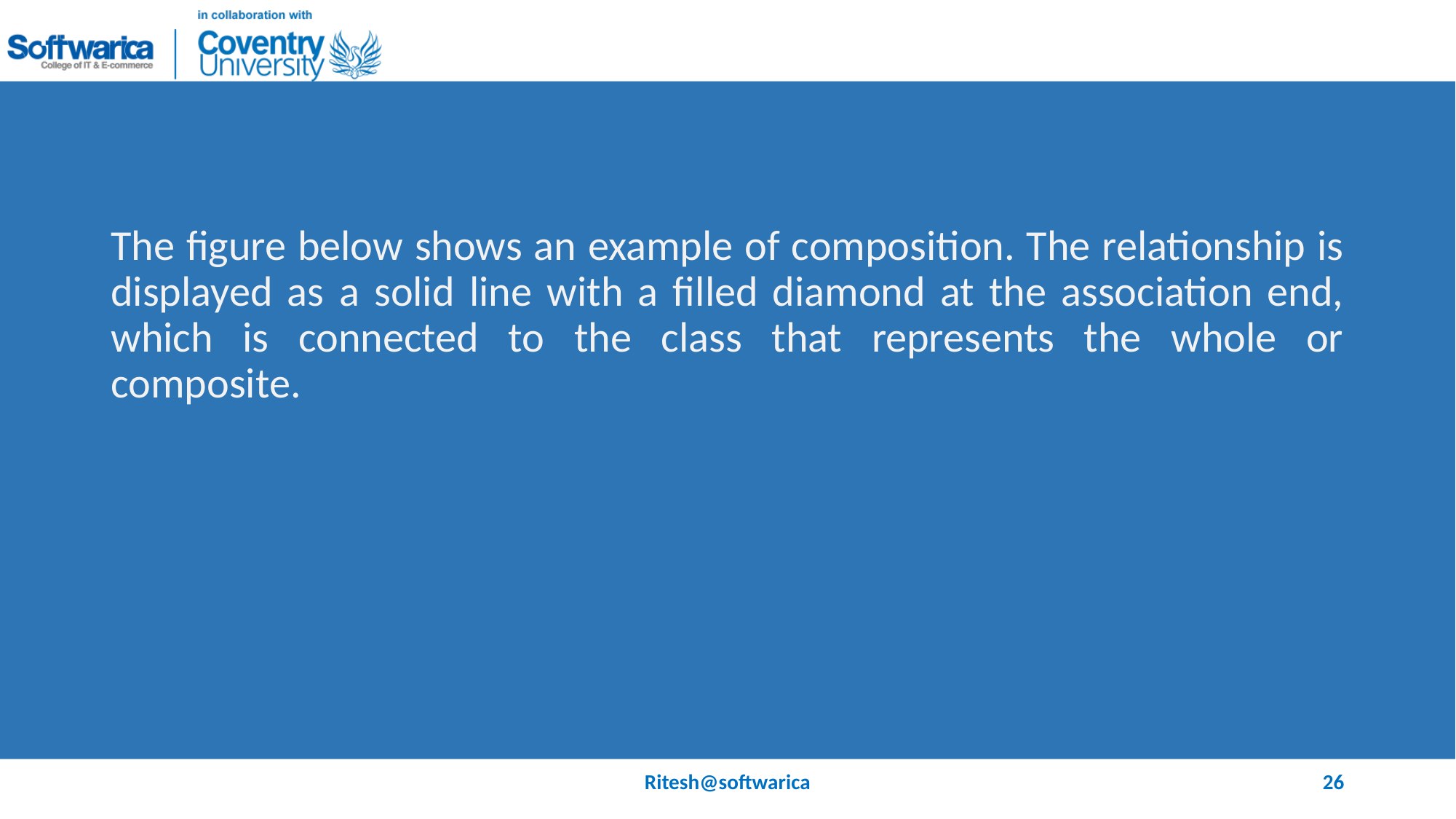

#
The figure below shows an example of composition. The relationship is displayed as a solid line with a filled diamond at the association end, which is connected to the class that represents the whole or composite.
Ritesh@softwarica
26